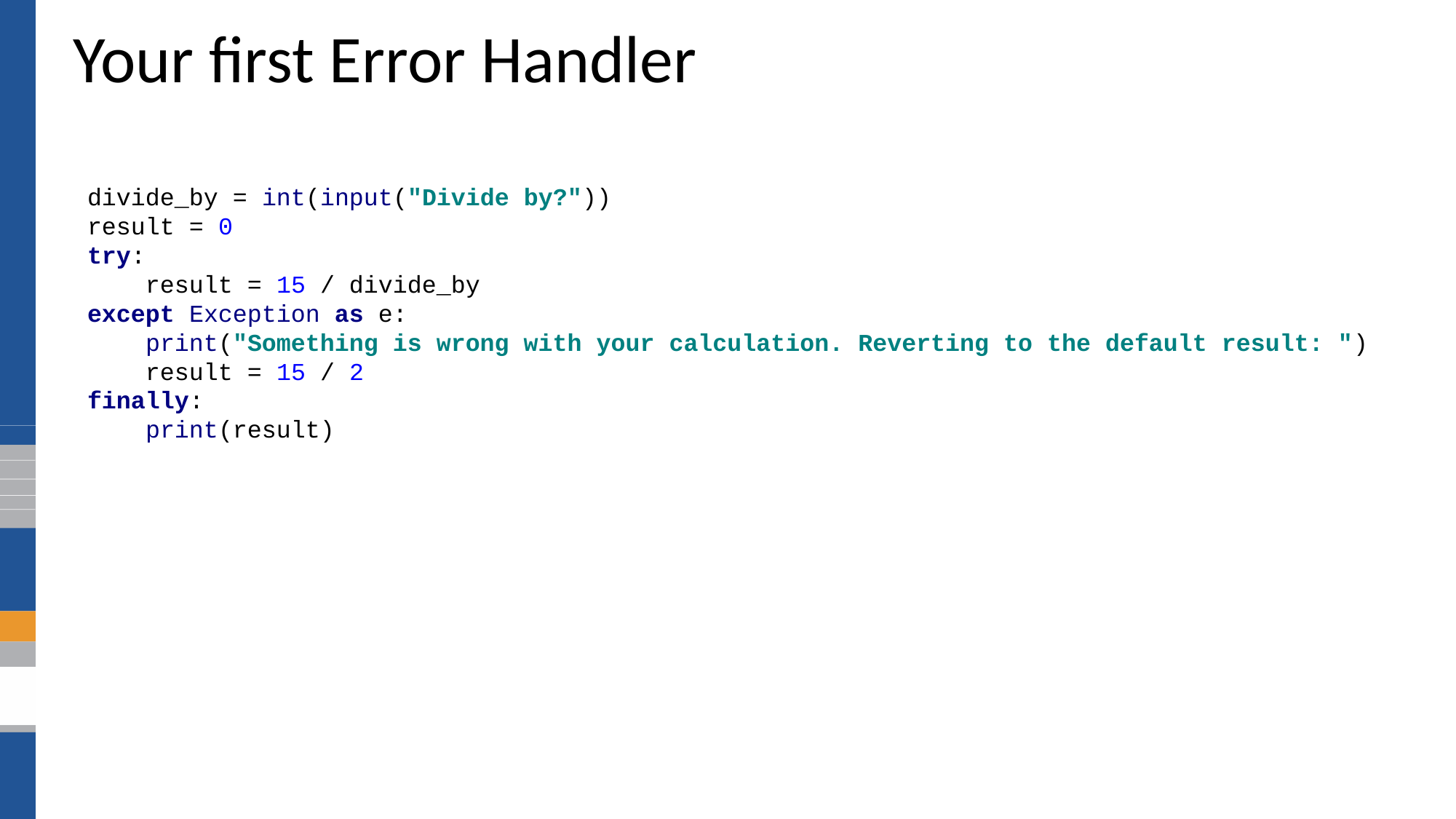

# Your first Error Handler
divide_by = int(input("Divide by?"))
result = 0
try:
    result = 15 / divide_by
except Exception as e:
    print("Something is wrong with your calculation. Reverting to the default result: ")
    result = 15 / 2
finally:
    print(result)